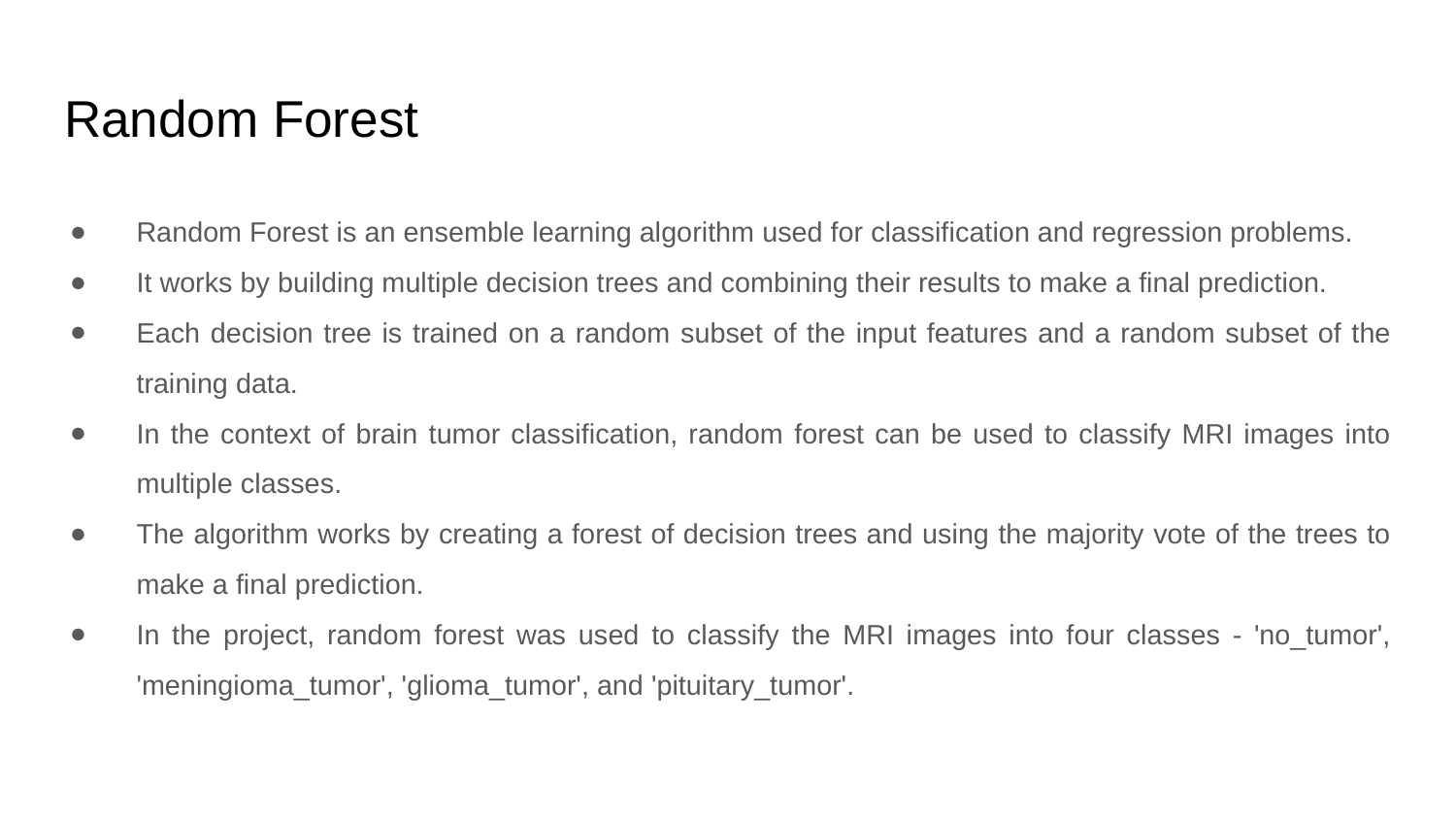

# Random Forest
Random Forest is an ensemble learning algorithm used for classification and regression problems.
It works by building multiple decision trees and combining their results to make a final prediction.
Each decision tree is trained on a random subset of the input features and a random subset of the training data.
In the context of brain tumor classification, random forest can be used to classify MRI images into multiple classes.
The algorithm works by creating a forest of decision trees and using the majority vote of the trees to make a final prediction.
In the project, random forest was used to classify the MRI images into four classes - 'no_tumor', 'meningioma_tumor', 'glioma_tumor', and 'pituitary_tumor'.